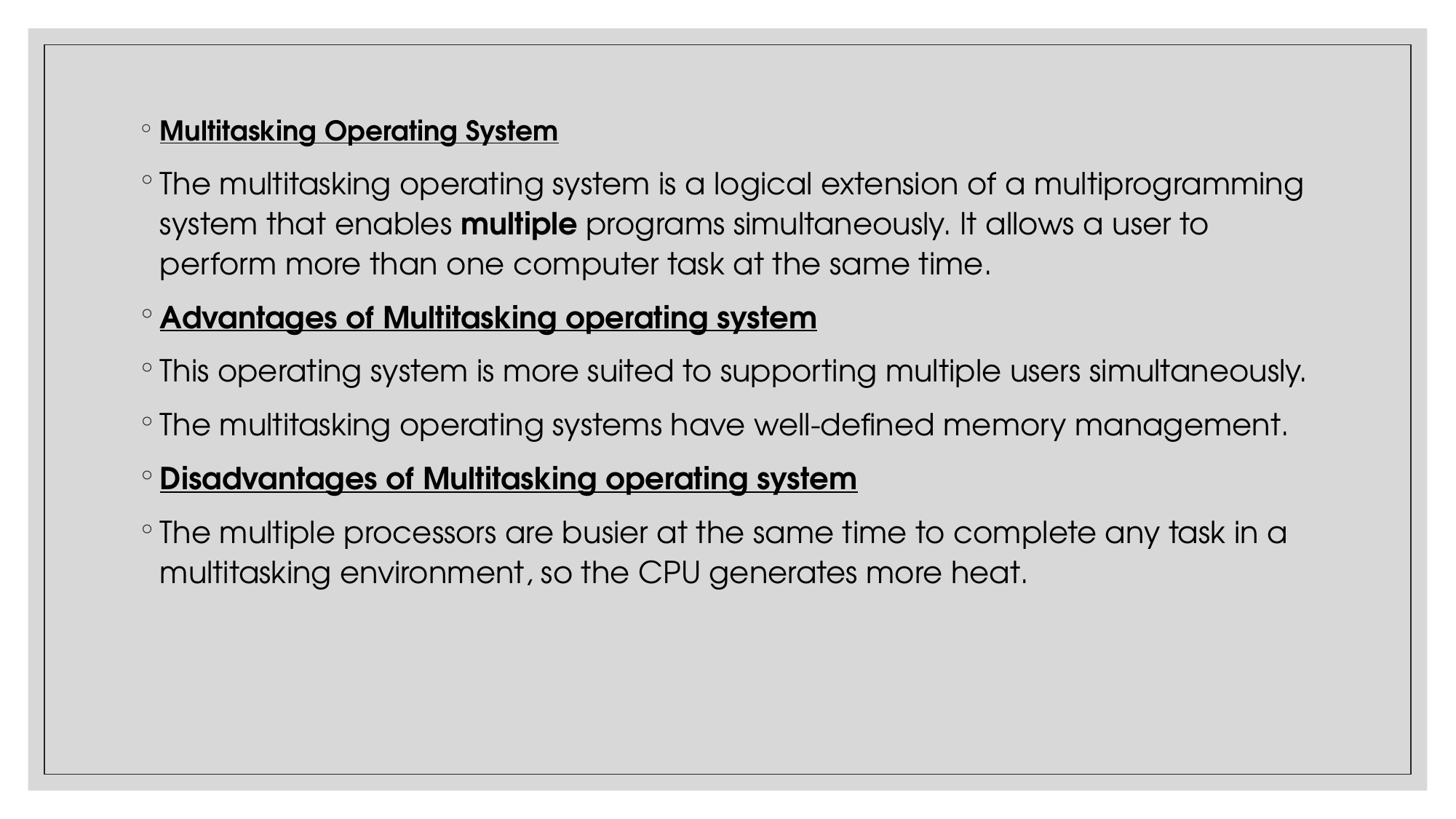

Multitasking Operating System
The multitasking operating system is a logical extension of a multiprogramming system that enables multiple programs simultaneously. It allows a user to perform more than one computer task at the same time.
Advantages of Multitasking operating system
This operating system is more suited to supporting multiple users simultaneously.
The multitasking operating systems have well-defined memory management.
Disadvantages of Multitasking operating system
The multiple processors are busier at the same time to complete any task in a multitasking environment, so the CPU generates more heat.